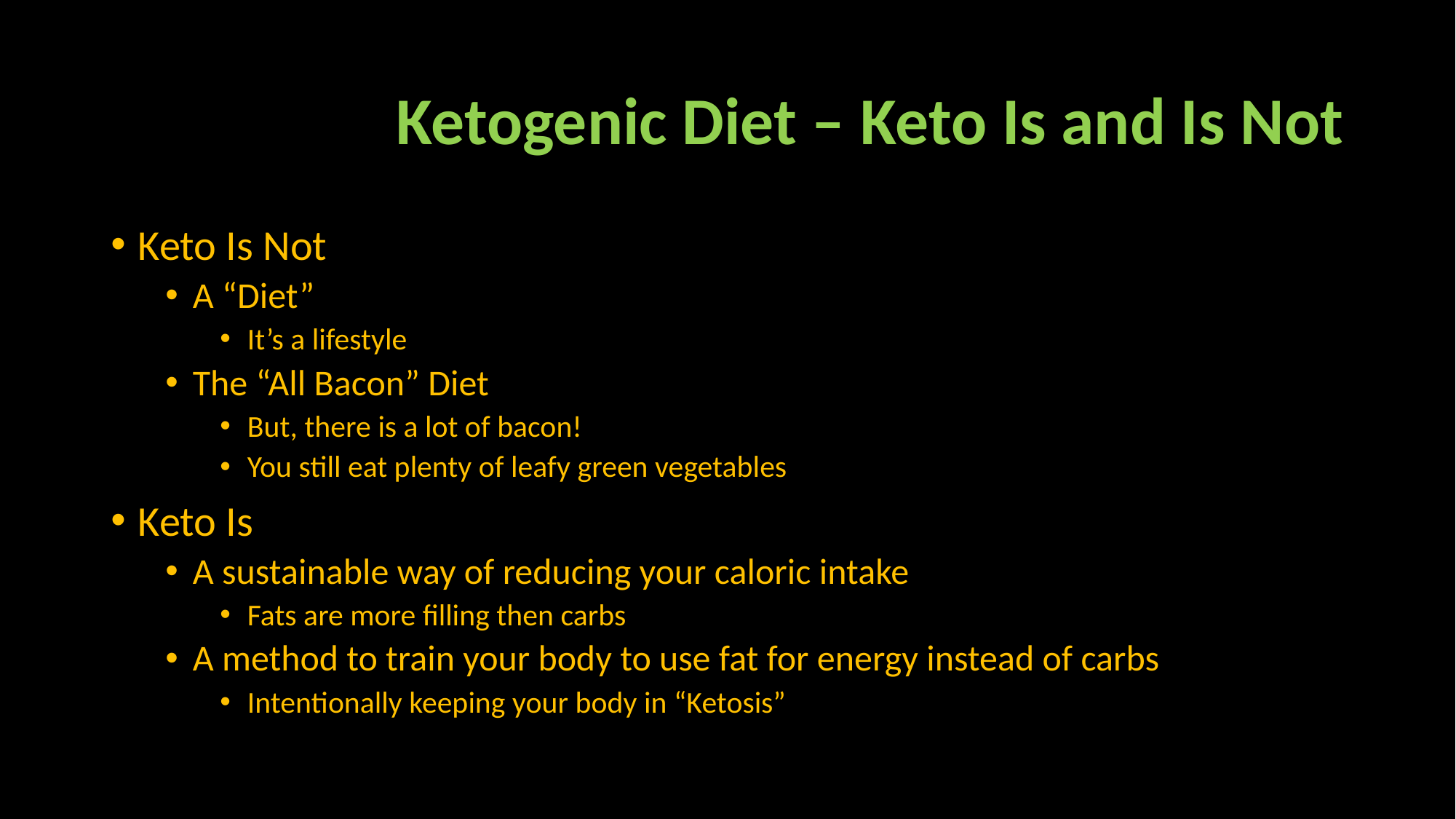

# Ketogenic Diet – Keto Is and Is Not
Keto Is Not
A “Diet”
It’s a lifestyle
The “All Bacon” Diet
But, there is a lot of bacon!
You still eat plenty of leafy green vegetables
Keto Is
A sustainable way of reducing your caloric intake
Fats are more filling then carbs
A method to train your body to use fat for energy instead of carbs
Intentionally keeping your body in “Ketosis”